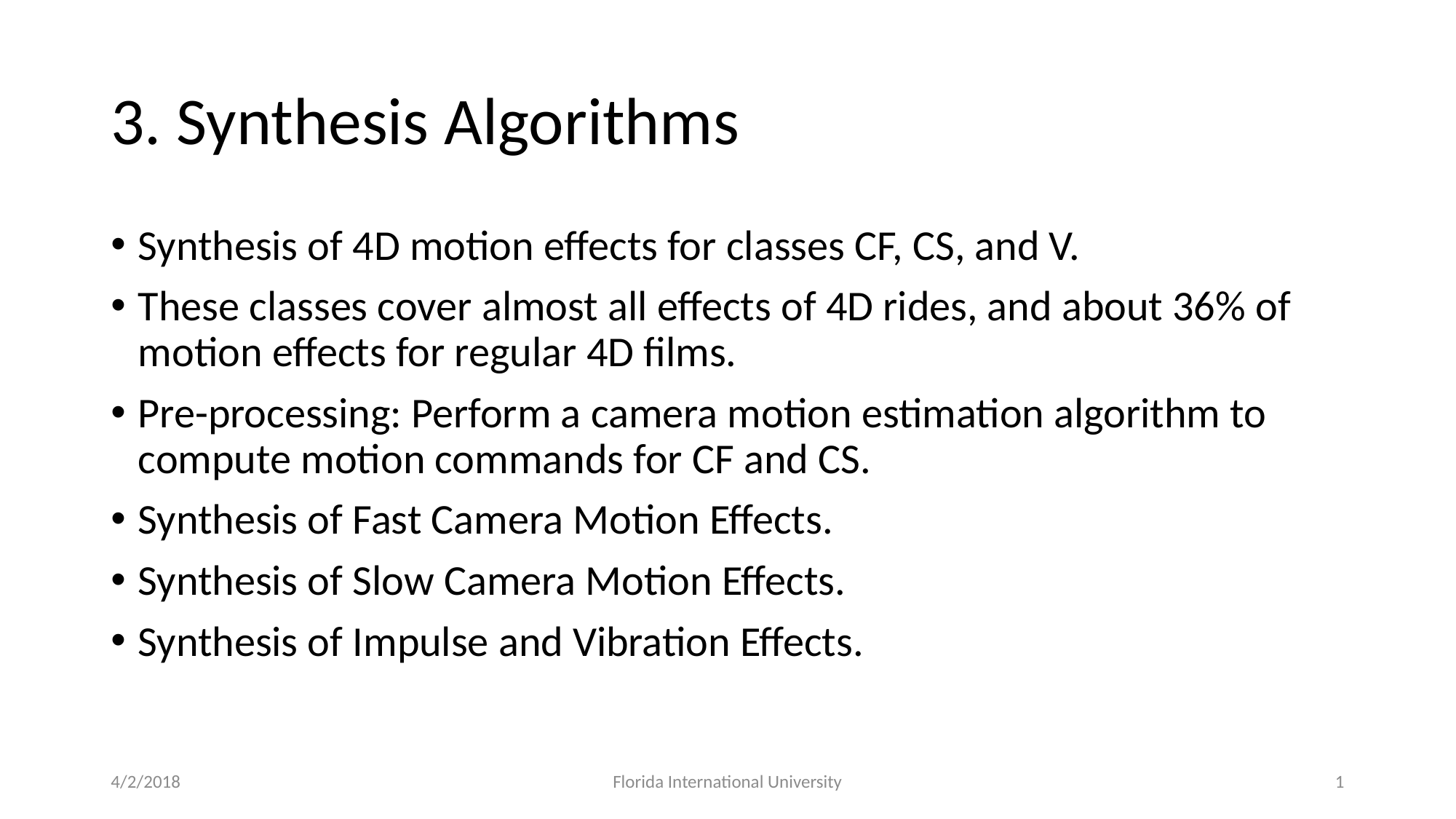

# 3. Synthesis Algorithms
Synthesis of 4D motion effects for classes CF, CS, and V.
These classes cover almost all effects of 4D rides, and about 36% of motion effects for regular 4D films.
Pre-processing: Perform a camera motion estimation algorithm to compute motion commands for CF and CS.
Synthesis of Fast Camera Motion Effects.
Synthesis of Slow Camera Motion Effects.
Synthesis of Impulse and Vibration Effects.

4/2/2018
Florida International University
1